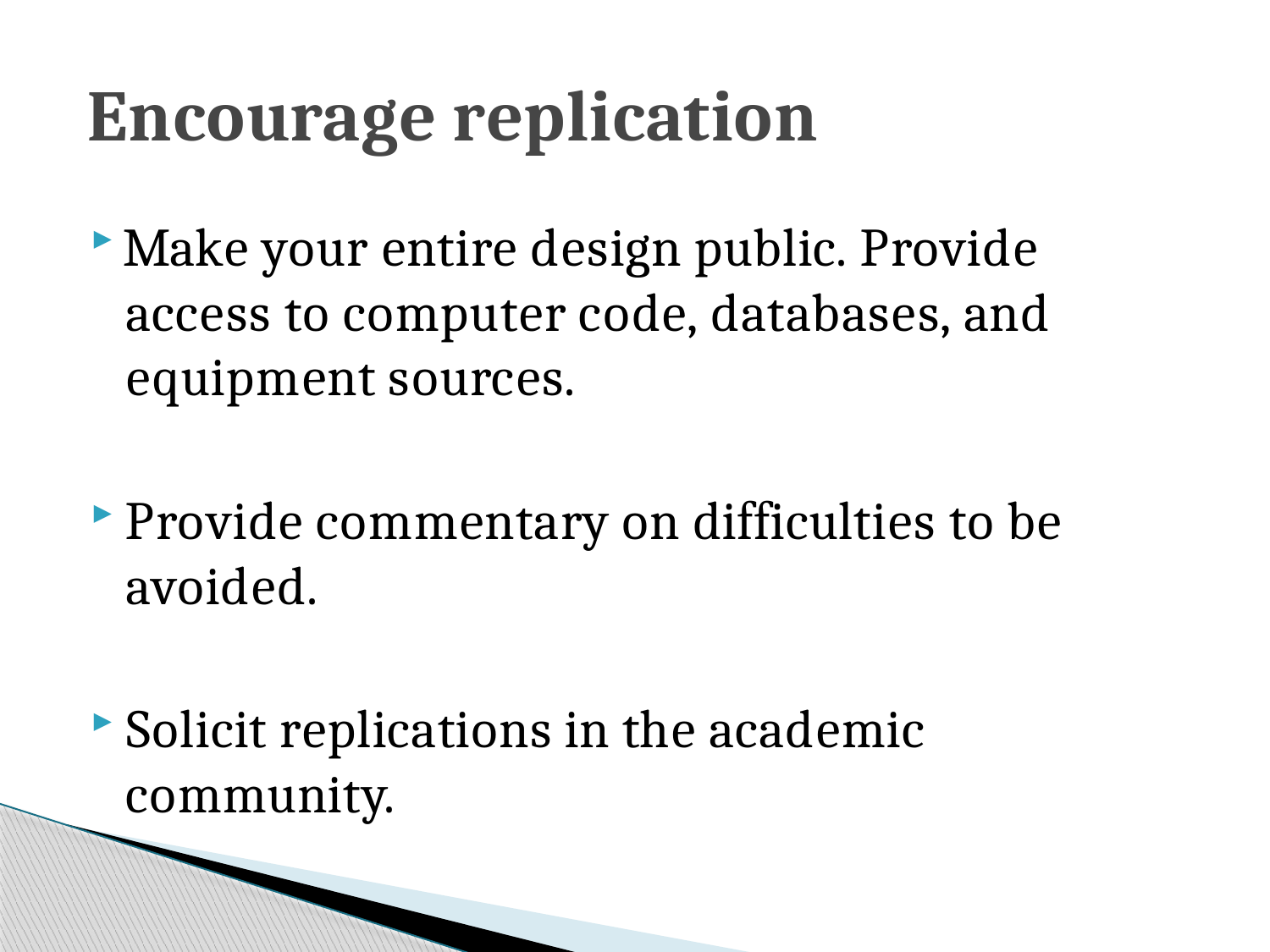

# Encourage replication
Make your entire design public. Provide access to computer code, databases, and equipment sources.

Provide commentary on difficulties to be avoided.

Solicit replications in the academic community.